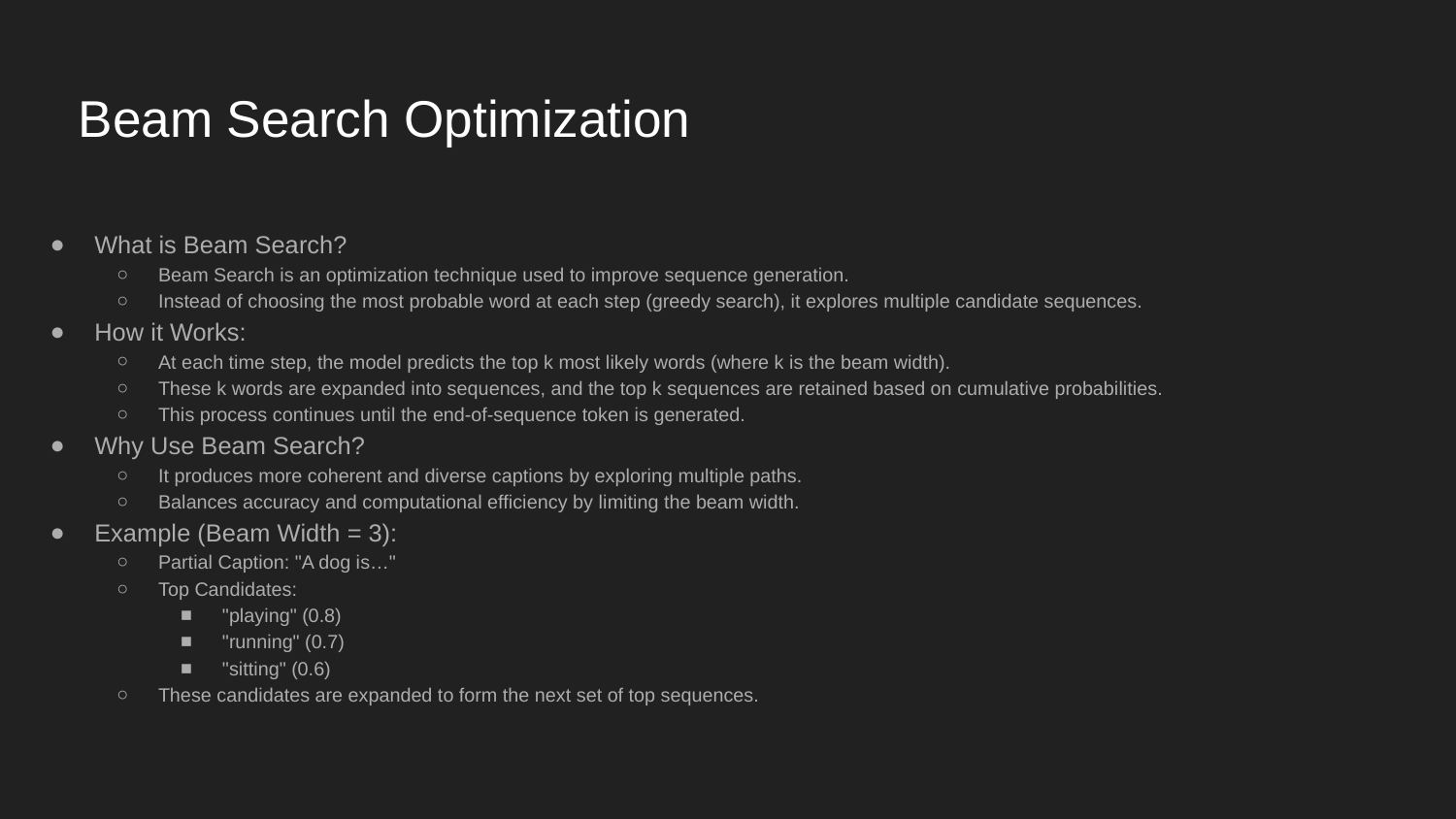

# Beam Search Optimization
What is Beam Search?
Beam Search is an optimization technique used to improve sequence generation.
Instead of choosing the most probable word at each step (greedy search), it explores multiple candidate sequences.
How it Works:
At each time step, the model predicts the top k most likely words (where k is the beam width).
These k words are expanded into sequences, and the top k sequences are retained based on cumulative probabilities.
This process continues until the end-of-sequence token is generated.
Why Use Beam Search?
It produces more coherent and diverse captions by exploring multiple paths.
Balances accuracy and computational efficiency by limiting the beam width.
Example (Beam Width = 3):
Partial Caption: "A dog is…"
Top Candidates:
"playing" (0.8)
"running" (0.7)
"sitting" (0.6)
These candidates are expanded to form the next set of top sequences.